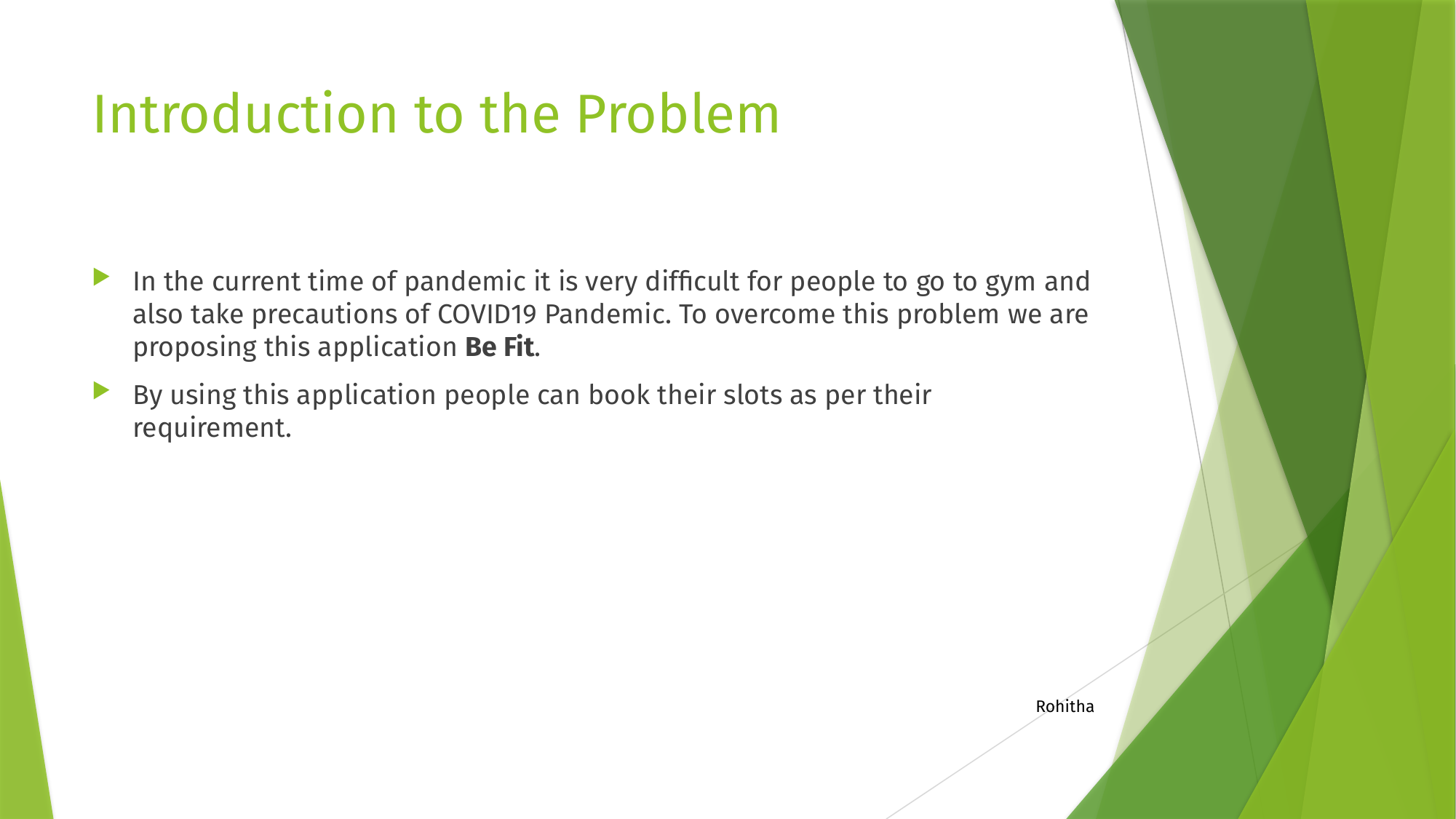

# Introduction to the Problem
In the current time of pandemic it is very difficult for people to go to gym and also take precautions of COVID19 Pandemic. To overcome this problem we are proposing this application Be Fit.
By using this application people can book their slots as per their requirement.
Rohitha